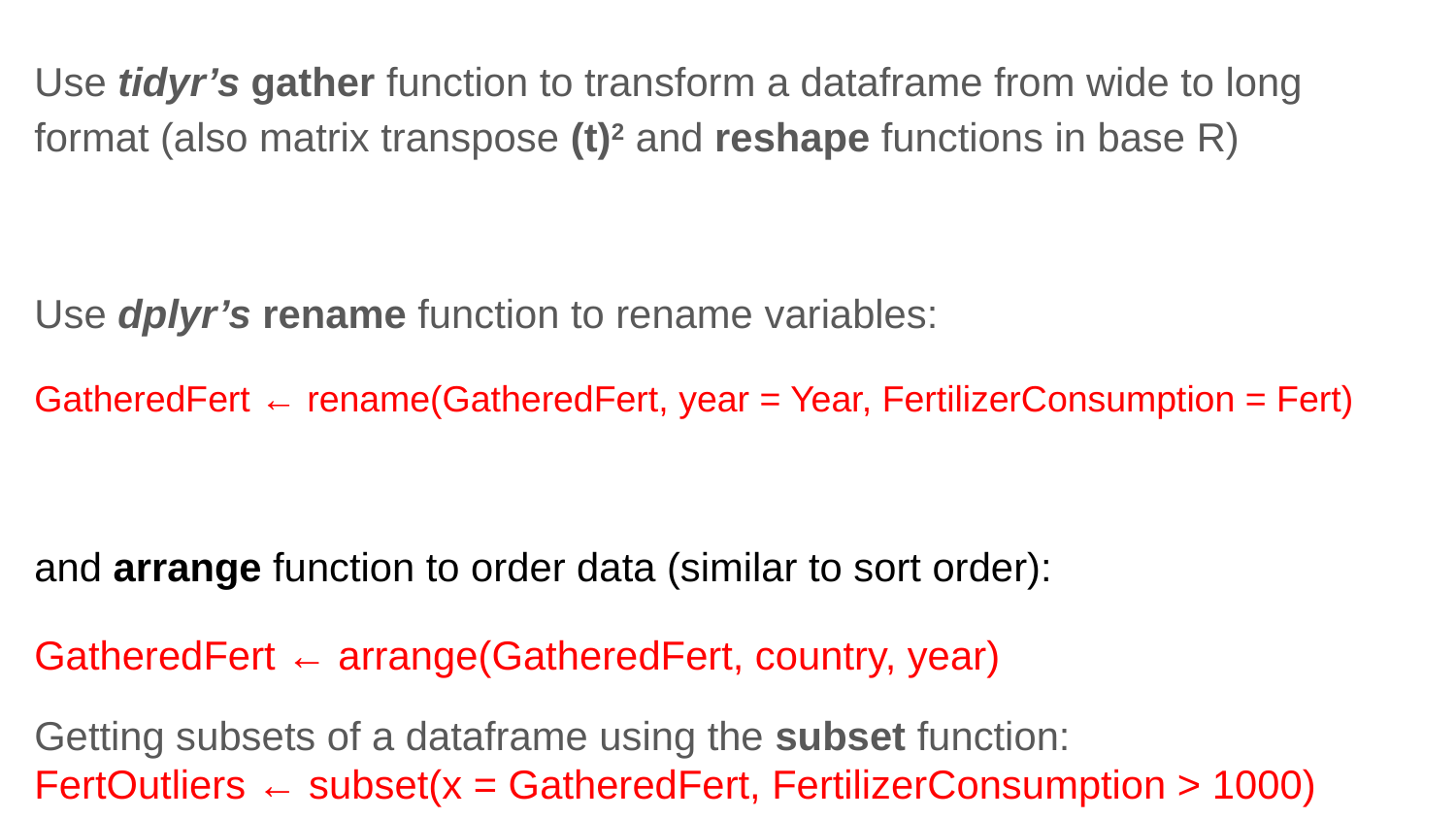

Use tidyr’s gather function to transform a dataframe from wide to long format (also matrix transpose (t)2 and reshape functions in base R)

Use dplyr’s rename function to rename variables:
GatheredFert ← rename(GatheredFert, year = Year, FertilizerConsumption = Fert)

and arrange function to order data (similar to sort order):
GatheredFert ← arrange(GatheredFert, country, year)
Getting subsets of a dataframe using the subset function:
FertOutliers ← subset(x = GatheredFert, FertilizerConsumption > 1000)